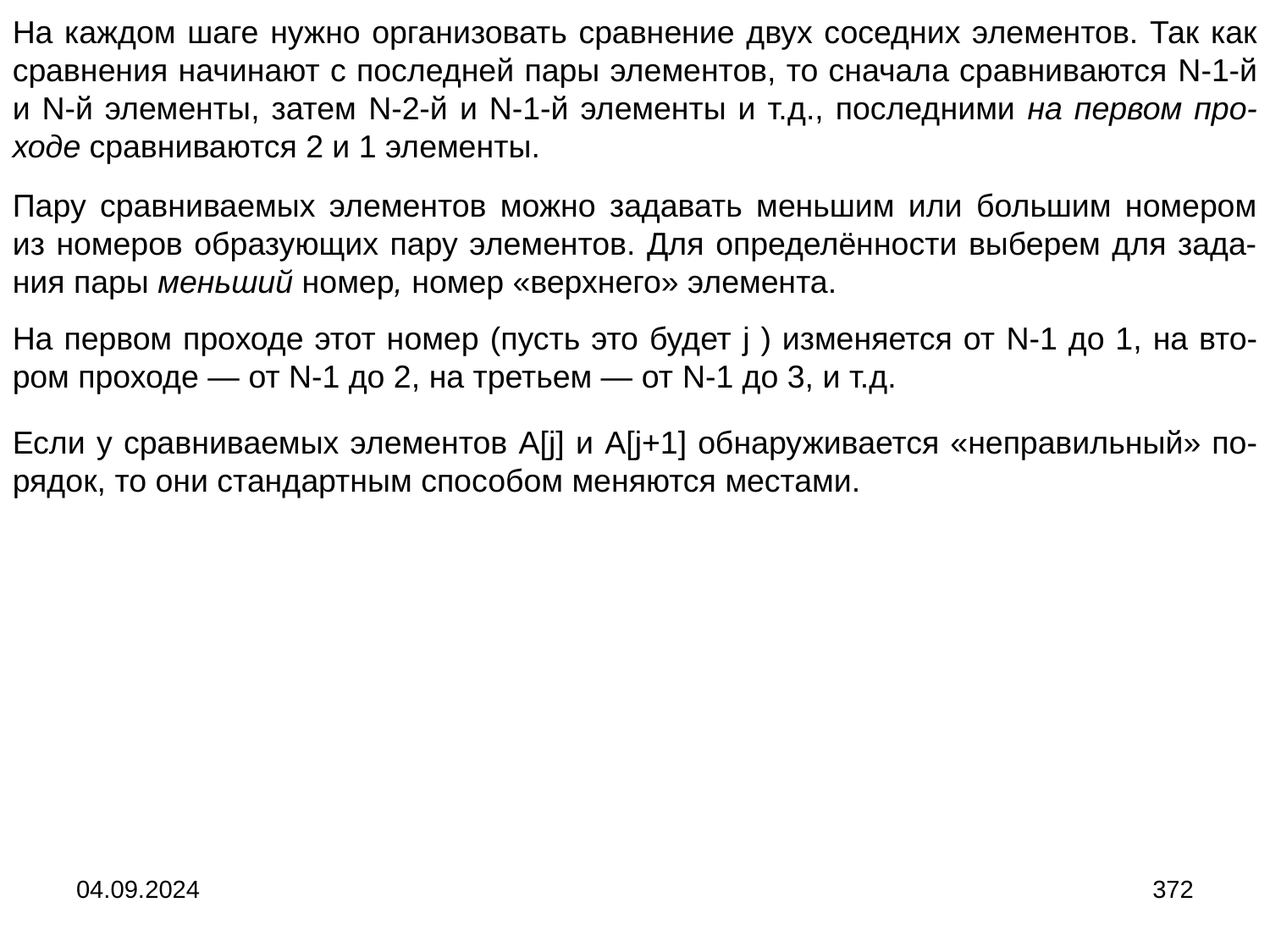

На каждом шаге нужно организовать сравнение двух соседних элементов. Так как сравнения начинают с последней пары элементов, то сначала сравниваются N-1-й и N-й элементы, затем N-2-й и N-1-й элементы и т.д., последними на первом про-ходе сравниваются 2 и 1 элементы.
Пару сравниваемых элементов можно задавать меньшим или большим номером из номеров образующих пару элементов. Для определённости выберем для зада-ния пары меньший номер, номер «верхнего» элемента.
На первом проходе этот номер (пусть это будет j ) изменяется от N-1 до 1, на вто-ром проходе ― от N-1 до 2, на третьем ― от N-1 до 3, и т.д.
Если у сравниваемых элементов A[j] и A[j+1] обнаруживается «неправильный» по-рядок, то они стандартным способом меняются местами.
04.09.2024
372